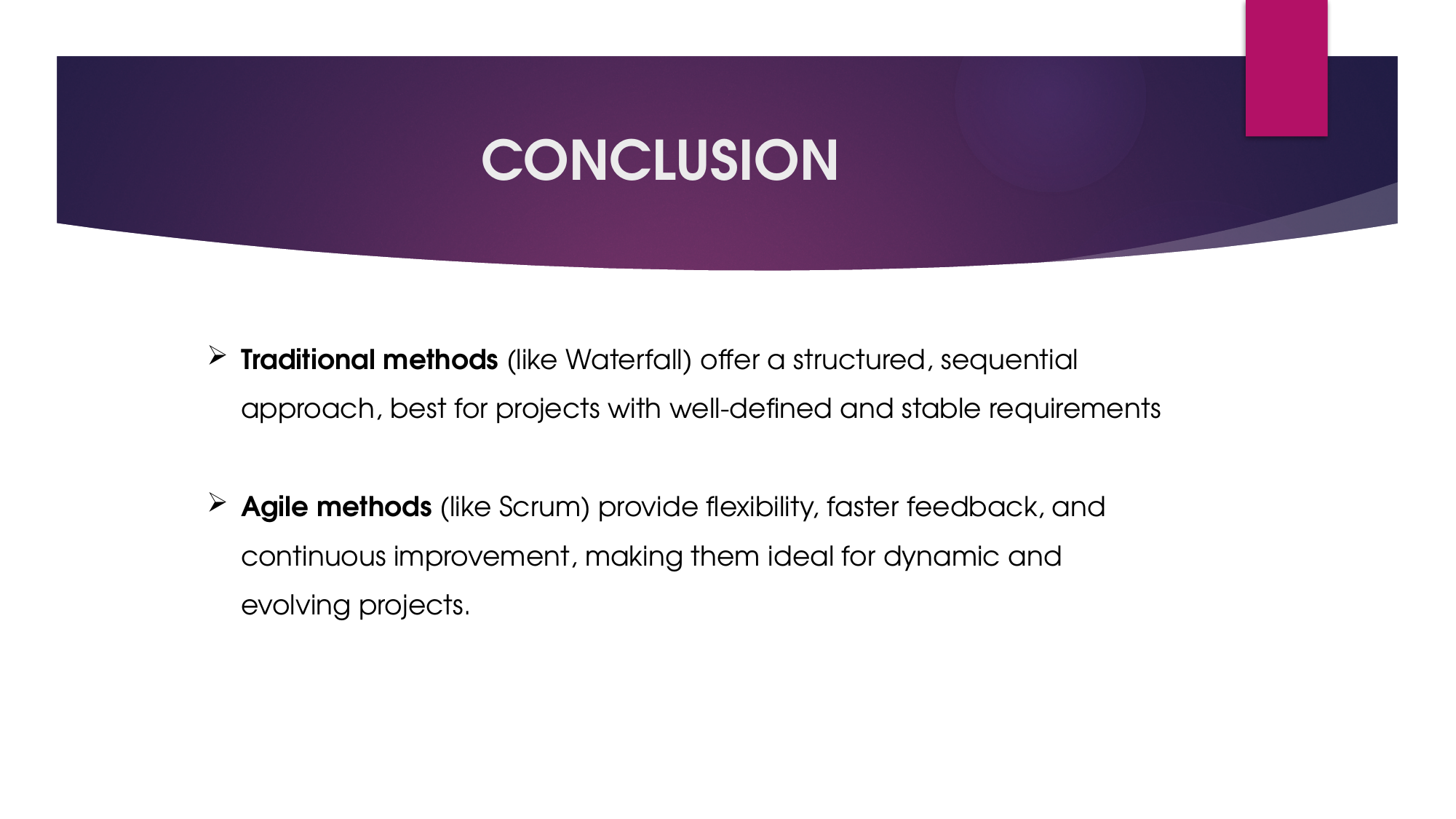

# CONCLUSION
Traditional methods (like Waterfall) offer a structured, sequential approach, best for projects with well-defined and stable requirements

Agile methods (like Scrum) provide flexibility, faster feedback, and continuous improvement, making them ideal for dynamic and evolving projects.